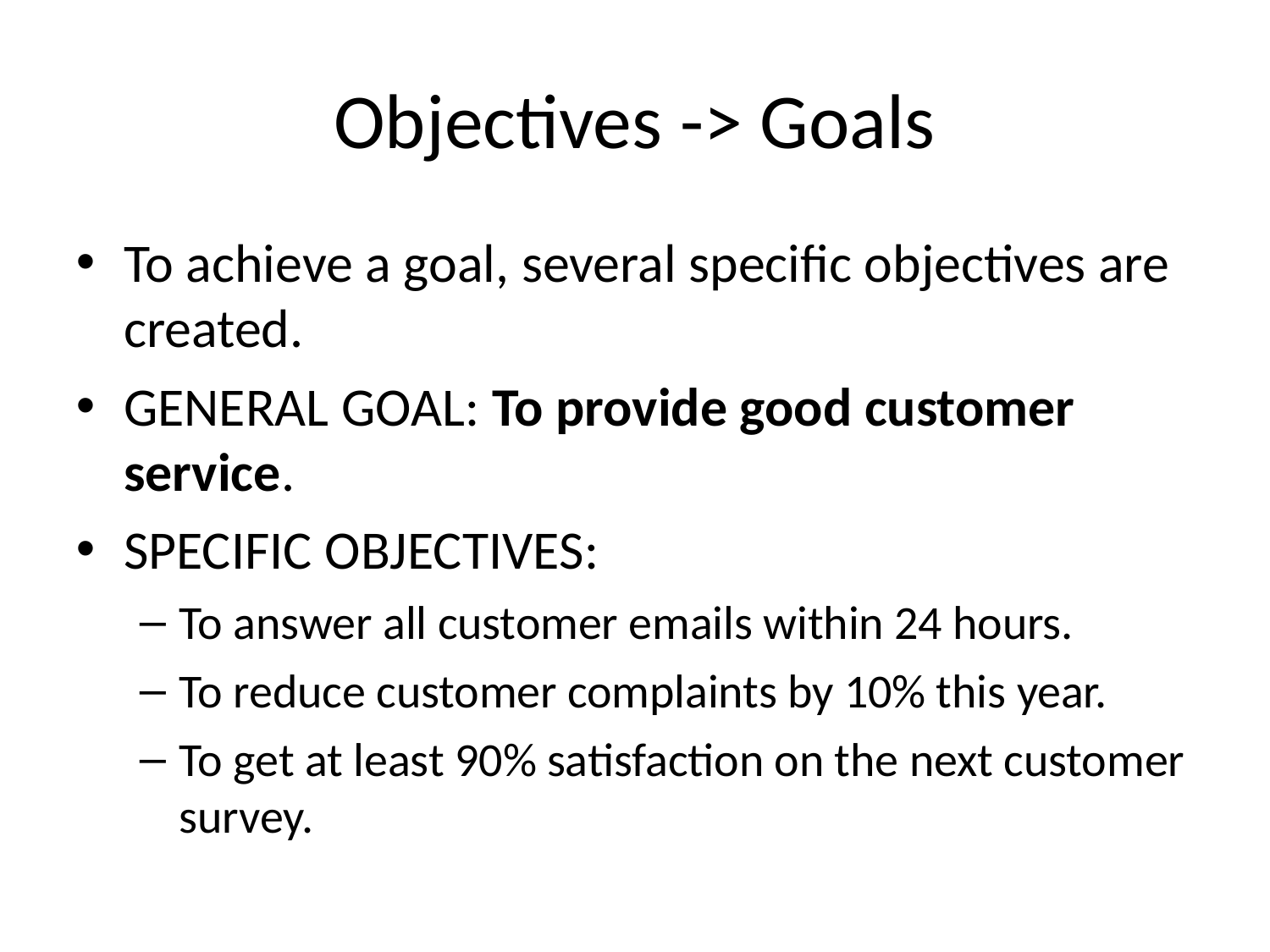

# Objectives -> Goals
To achieve a goal, several specific objectives are created.
GENERAL GOAL: To provide good customer service.
SPECIFIC OBJECTIVES:
To answer all customer emails within 24 hours.
To reduce customer complaints by 10% this year.
To get at least 90% satisfaction on the next customer survey.